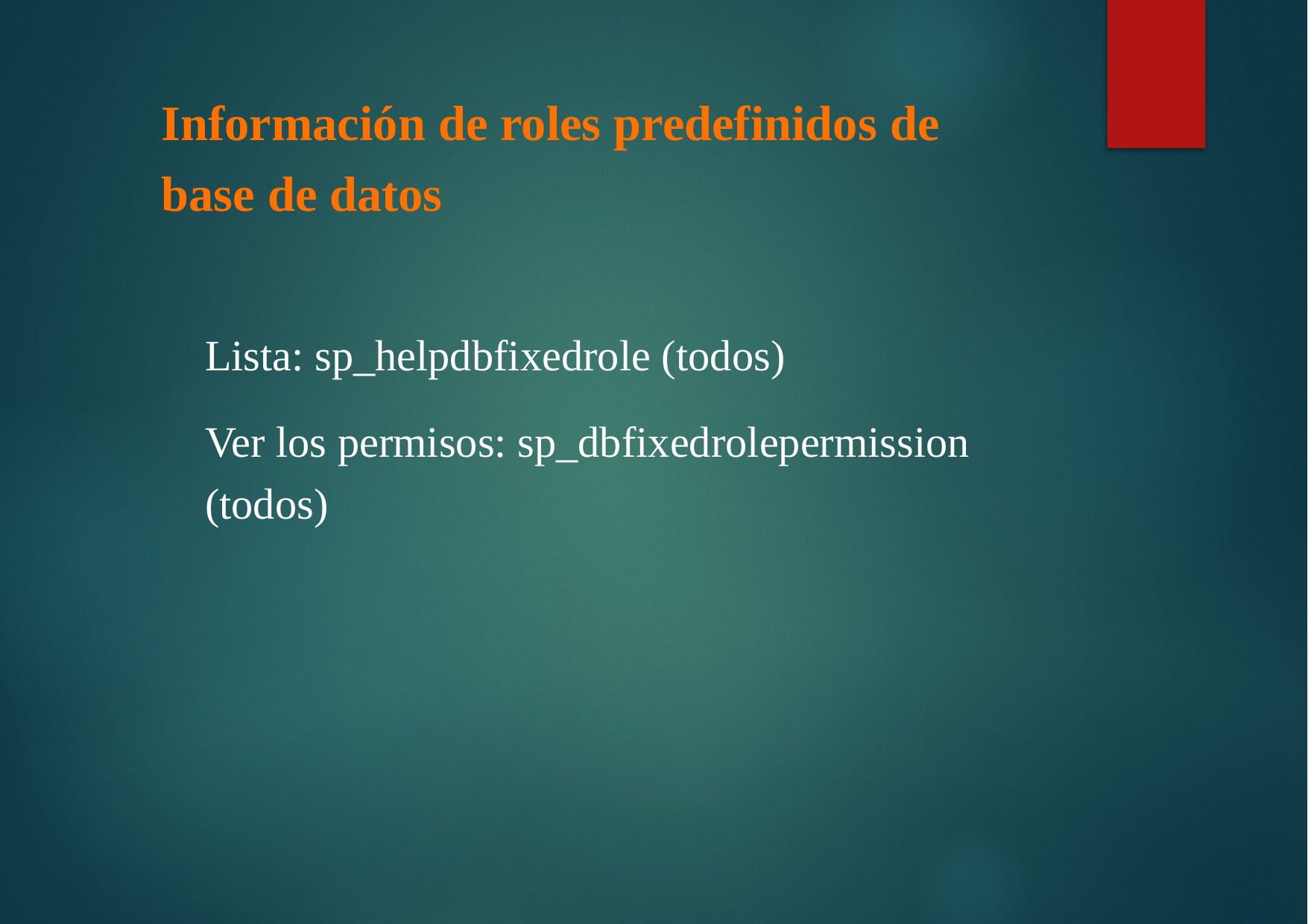

Información de roles predefinidos de
base de datos
Lista: sp_helpdbfixedrole (todos)

Ver los permisos: sp_dbfixedrolepermission
(todos)